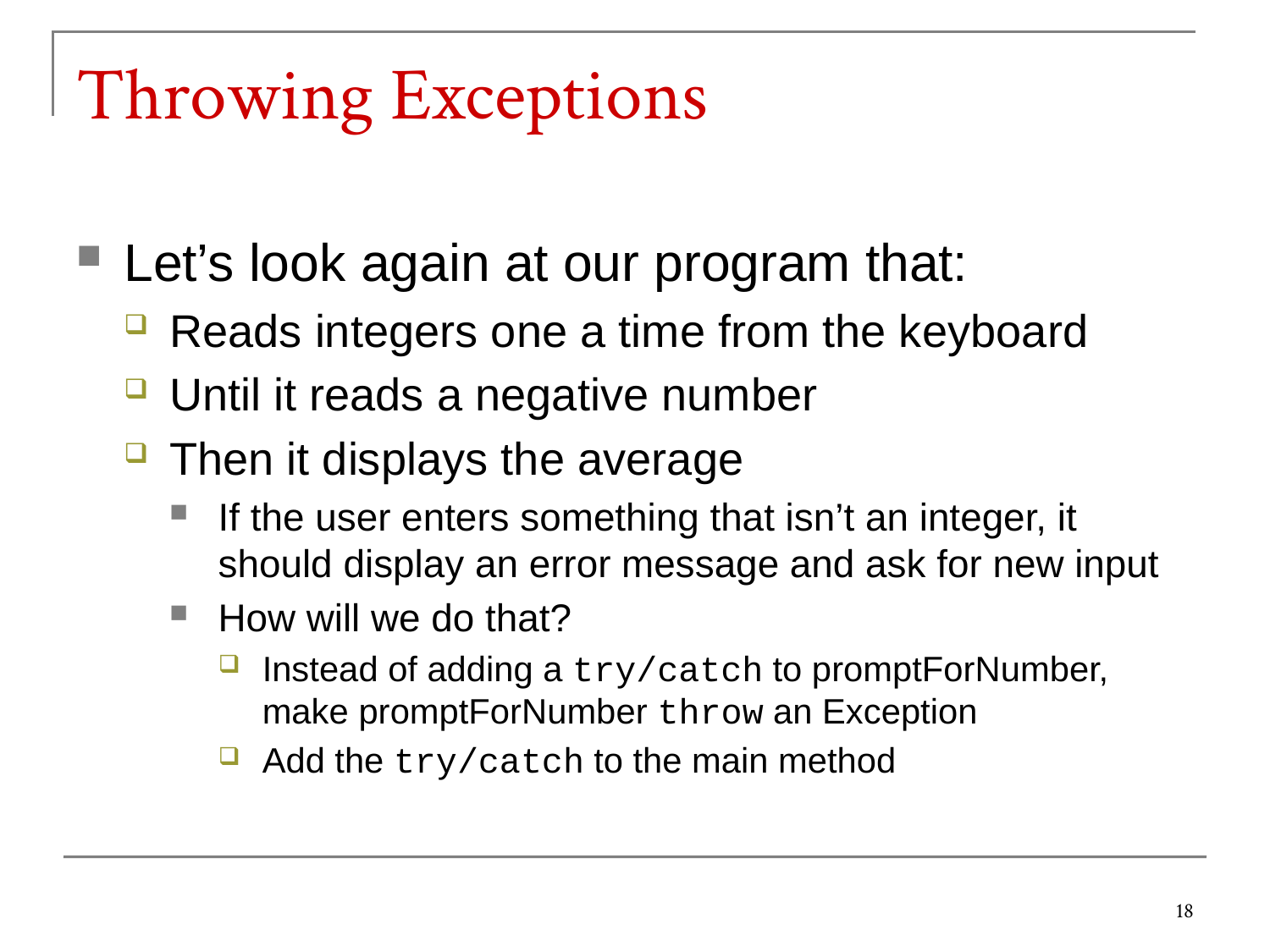

# Throwing Exceptions
Let’s look again at our program that:
Reads integers one a time from the keyboard
Until it reads a negative number
Then it displays the average
If the user enters something that isn’t an integer, it should display an error message and ask for new input
How will we do that?
Instead of adding a try/catch to promptForNumber, make promptForNumber throw an Exception
Add the try/catch to the main method

18